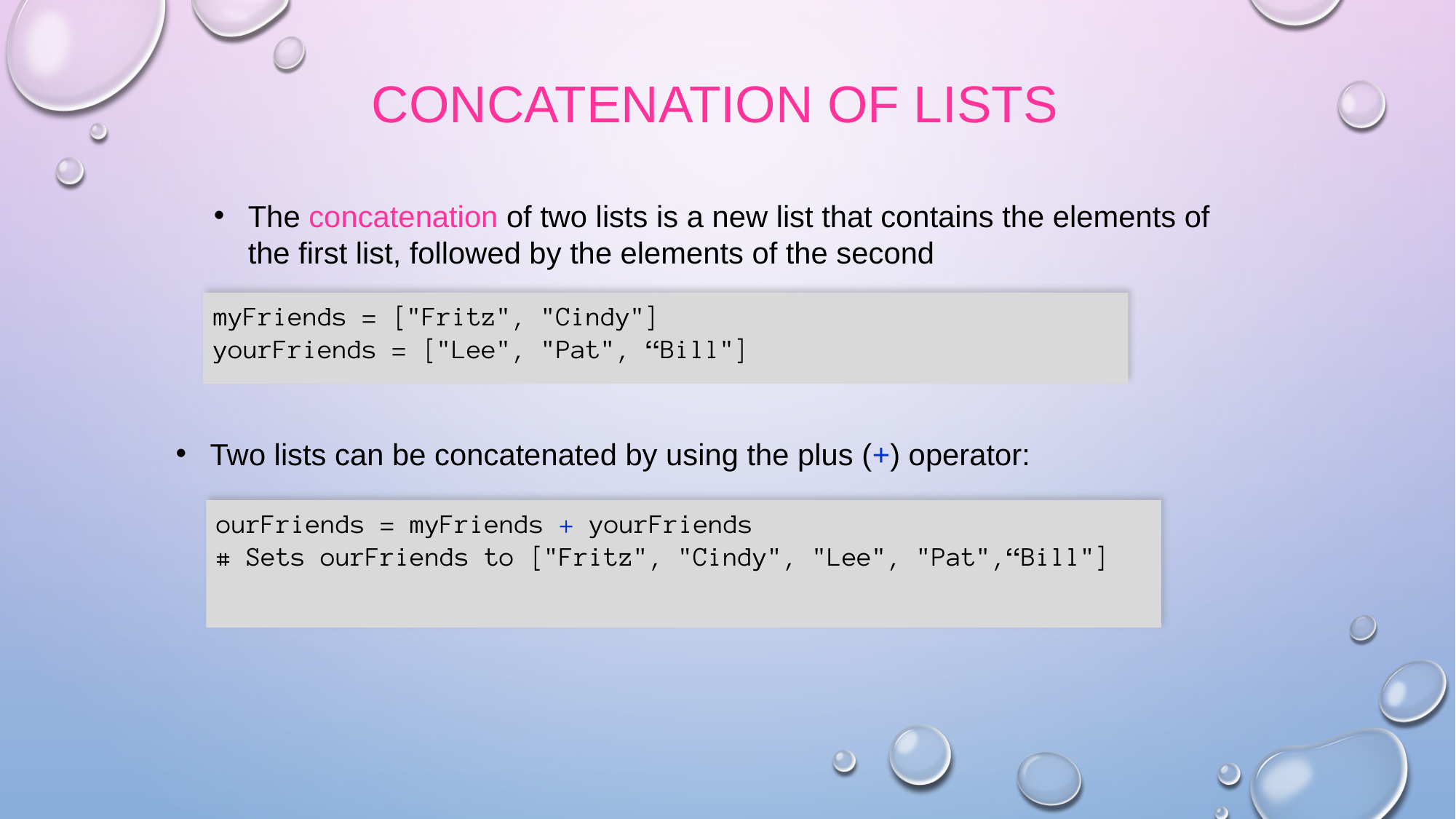

# Concatenation of lists
The concatenation of two lists is a new list that contains the elements of the first list, followed by the elements of the second
myFriends = ["Fritz", "Cindy"]
yourFriends = ["Lee", "Pat", “Bill"]
Two lists can be concatenated by using the plus (+) operator:
ourFriends = myFriends + yourFriends
# Sets ourFriends to ["Fritz", "Cindy", "Lee", "Pat",“Bill"]